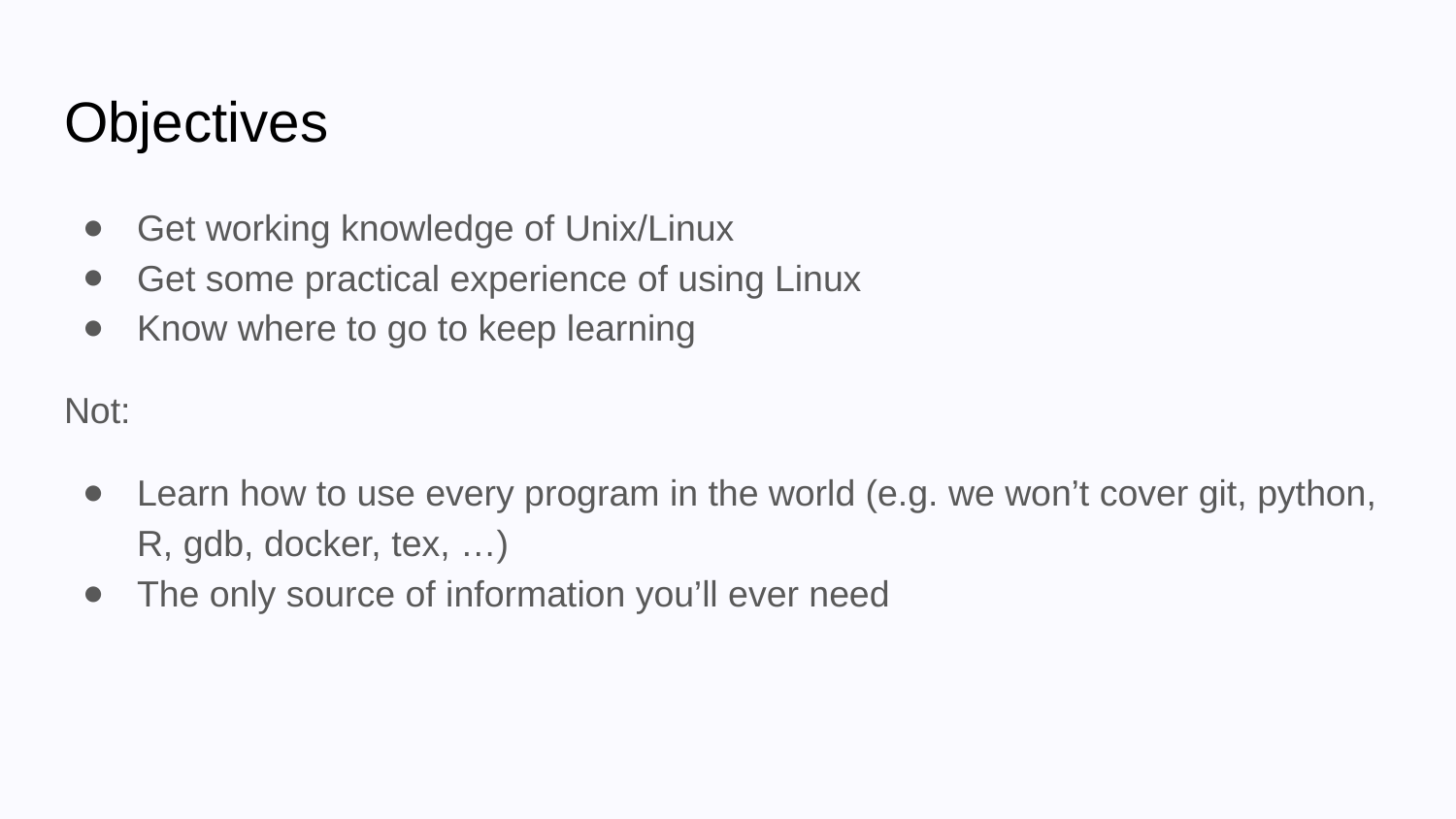

# Objectives
Get working knowledge of Unix/Linux
Get some practical experience of using Linux
Know where to go to keep learning
Not:
Learn how to use every program in the world (e.g. we won’t cover git, python, R, gdb, docker, tex, …)
The only source of information you’ll ever need